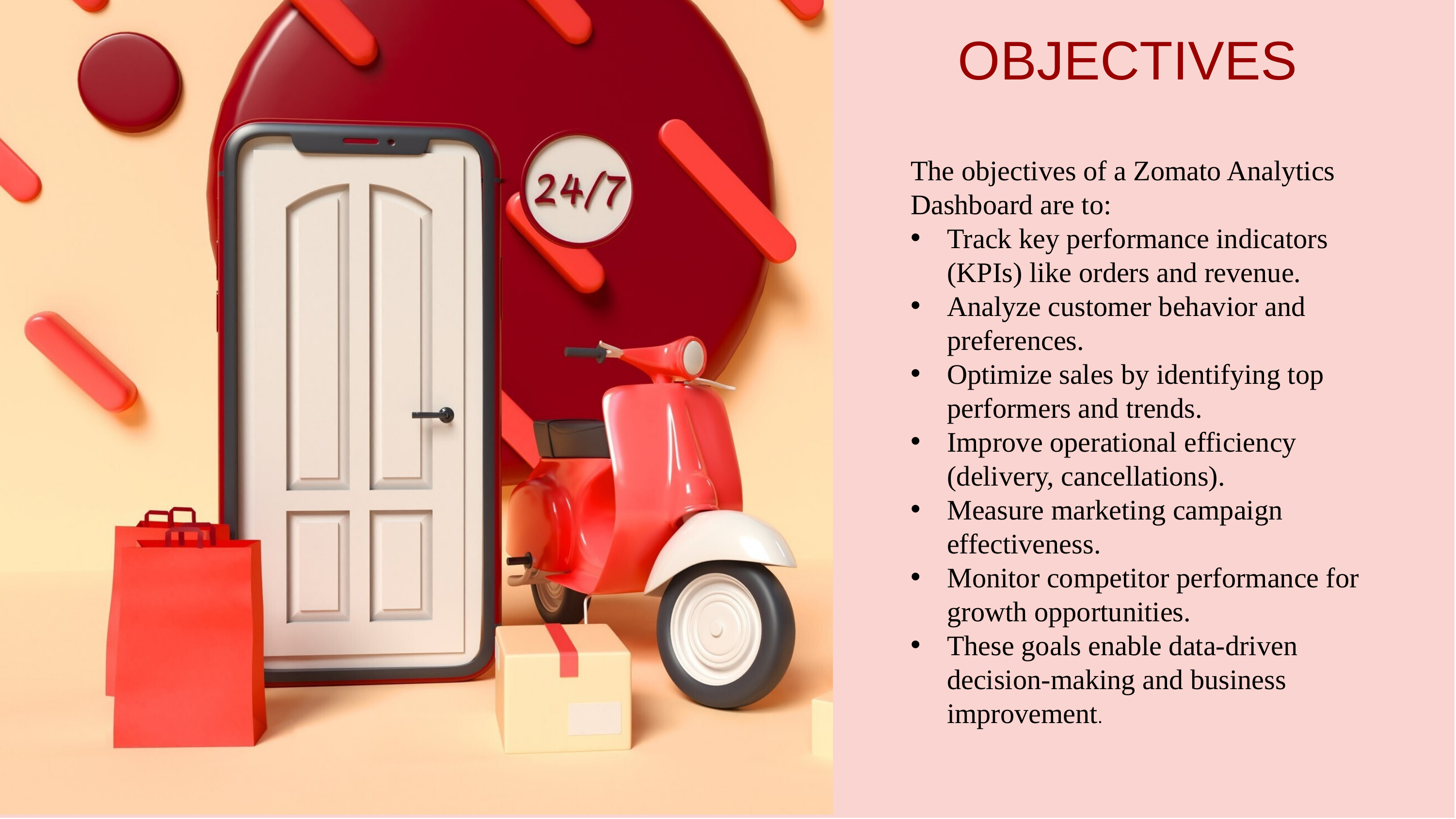

OBJECTIVES
The objectives of a Zomato Analytics Dashboard are to:
Track key performance indicators (KPIs) like orders and revenue.
Analyze customer behavior and preferences.
Optimize sales by identifying top performers and trends.
Improve operational efficiency (delivery, cancellations).
Measure marketing campaign effectiveness.
Monitor competitor performance for growth opportunities.
These goals enable data-driven decision-making and business improvement.